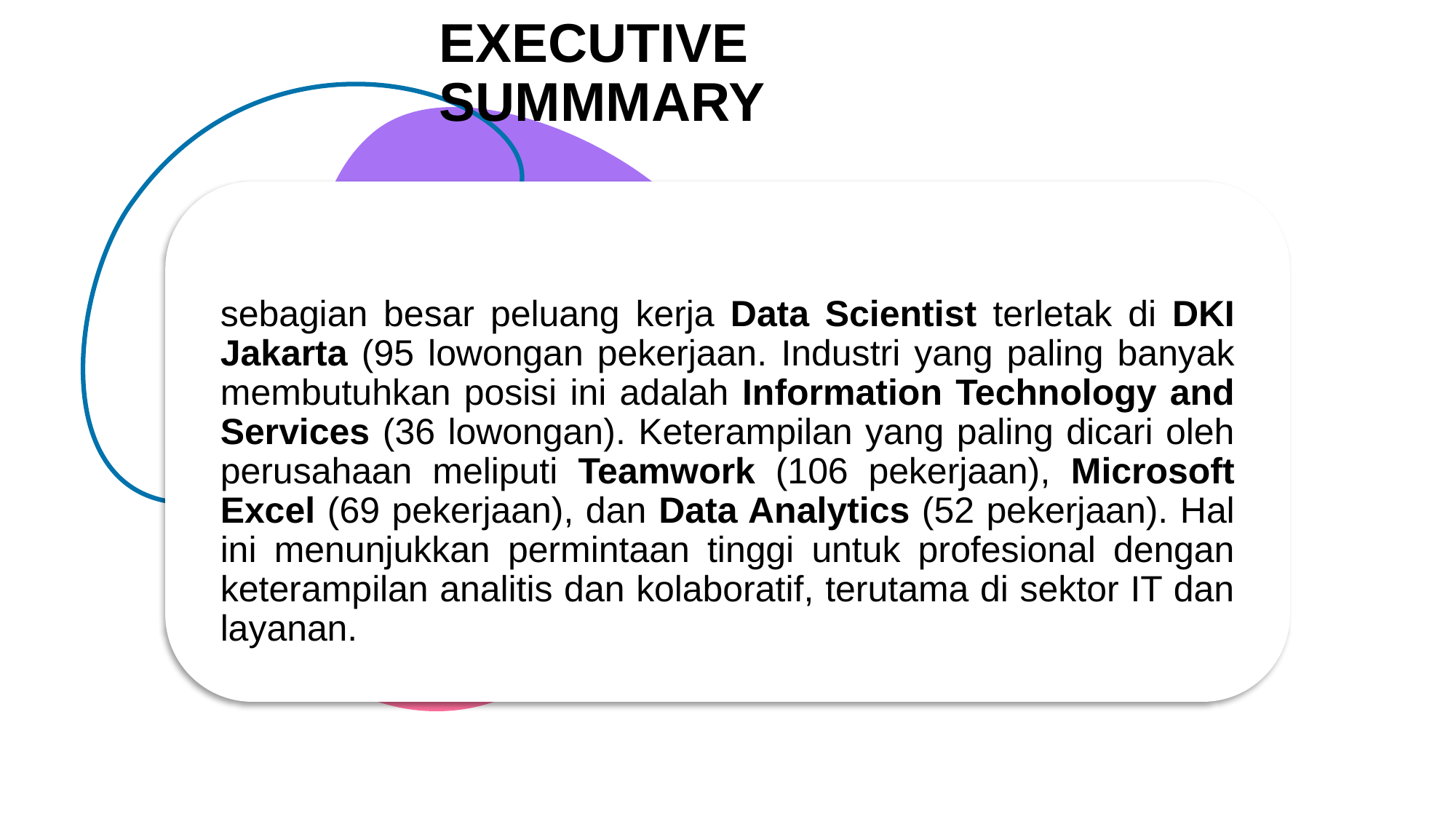

# EXECUTIVE SUMMMARY

sebagian besar peluang kerja Data Scientist terletak di DKI Jakarta (95 lowongan pekerjaan. Industri yang paling banyak membutuhkan posisi ini adalah Information Technology and Services (36 lowongan). Keterampilan yang paling dicari oleh perusahaan meliputi Teamwork (106 pekerjaan), Microsoft Excel (69 pekerjaan), dan Data Analytics (52 pekerjaan). Hal ini menunjukkan permintaan tinggi untuk profesional dengan keterampilan analitis dan kolaboratif, terutama di sektor IT dan layanan.